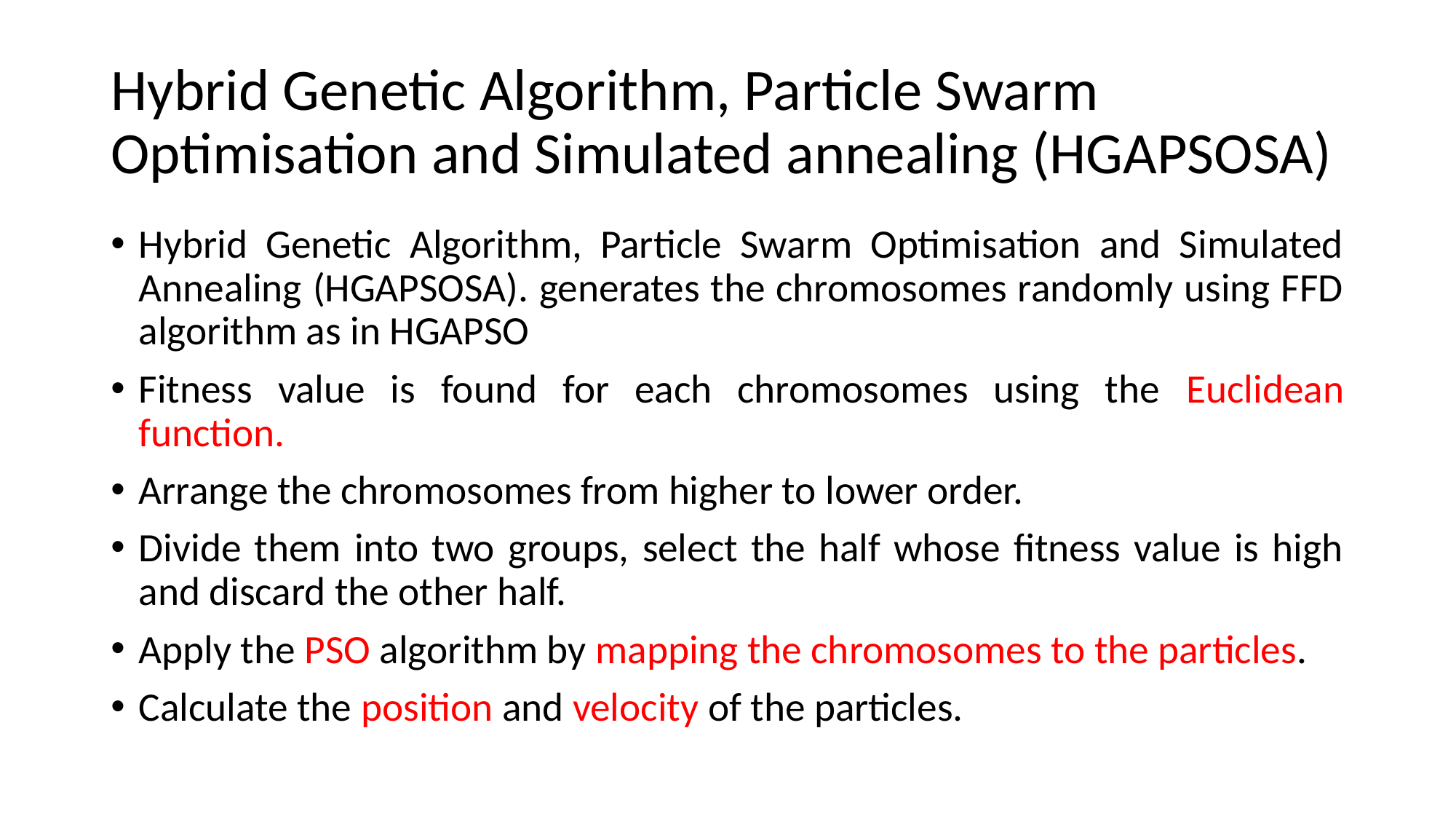

# Hybrid Genetic Algorithm, Particle Swarm Optimisation and Simulated annealing (HGAPSOSA)
Hybrid Genetic Algorithm, Particle Swarm Optimisation and Simulated Annealing (HGAPSOSA). generates the chromosomes randomly using FFD algorithm as in HGAPSO
Fitness value is found for each chromosomes using the Euclidean function.
Arrange the chromosomes from higher to lower order.
Divide them into two groups, select the half whose fitness value is high and discard the other half.
Apply the PSO algorithm by mapping the chromosomes to the particles.
Calculate the position and velocity of the particles.